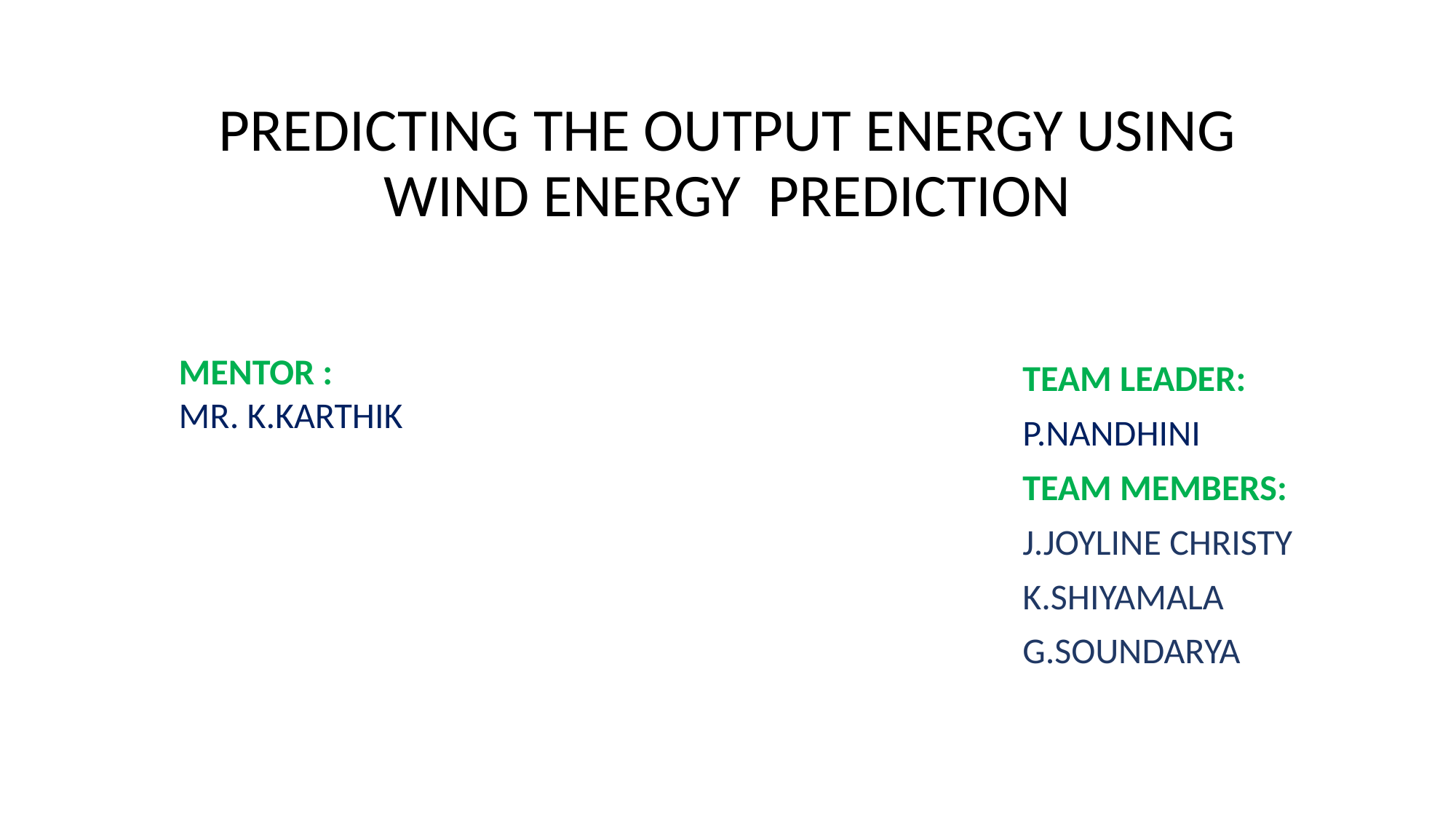

# PREDICTING THE OUTPUT ENERGY USING WIND ENERGY  PREDICTION
MENTOR :
MR. K.KARTHIK
TEAM LEADER:
P.NANDHINI
TEAM MEMBERS:
J.JOYLINE CHRISTY
K.SHIYAMALA
G.SOUNDARYA